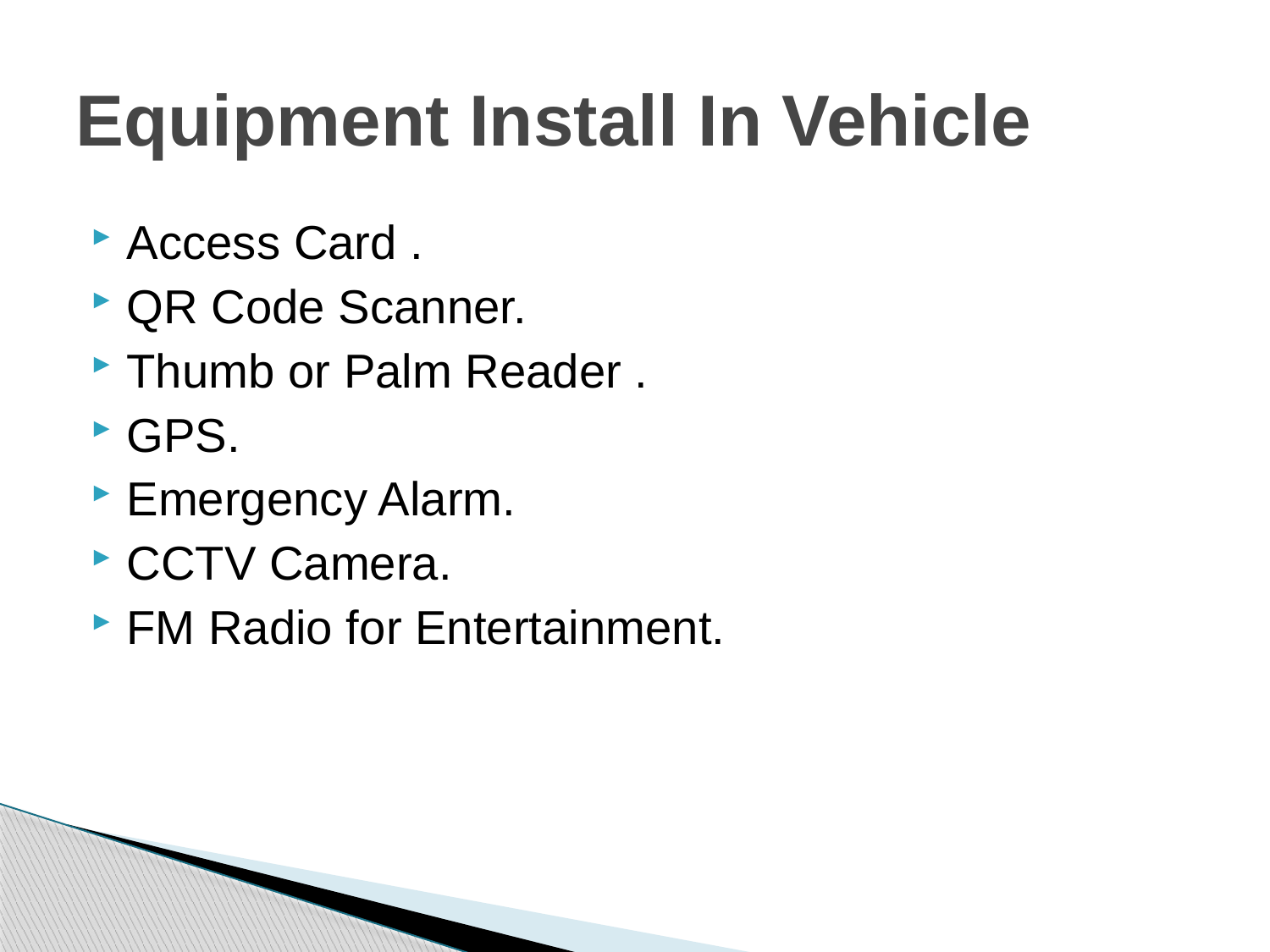

# Equipment Install In Vehicle
Access Card .
QR Code Scanner.
Thumb or Palm Reader .
GPS.
Emergency Alarm.
CCTV Camera.
FM Radio for Entertainment.